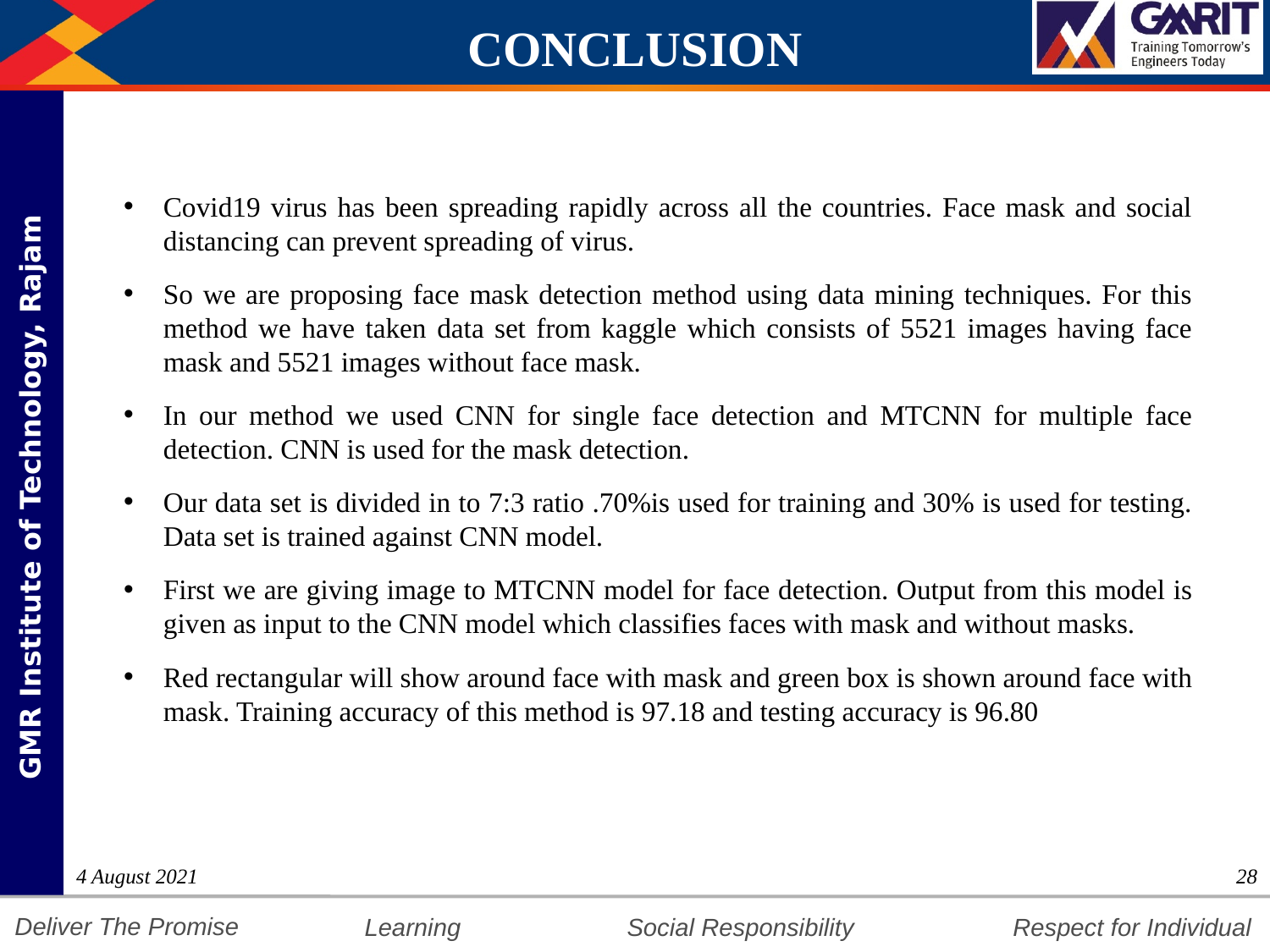

# CONCLUSION

Covid19 virus has been spreading rapidly across all the countries. Face mask and social distancing can prevent spreading of virus.
So we are proposing face mask detection method using data mining techniques. For this method we have taken data set from kaggle which consists of 5521 images having face mask and 5521 images without face mask.
In our method we used CNN for single face detection and MTCNN for multiple face detection. CNN is used for the mask detection.
Our data set is divided in to 7:3 ratio .70%is used for training and 30% is used for testing. Data set is trained against CNN model.
First we are giving image to MTCNN model for face detection. Output from this model is given as input to the CNN model which classifies faces with mask and without masks.
Red rectangular will show around face with mask and green box is shown around face with mask. Training accuracy of this method is 97.18 and testing accuracy is 96.80

4 August 2021
28